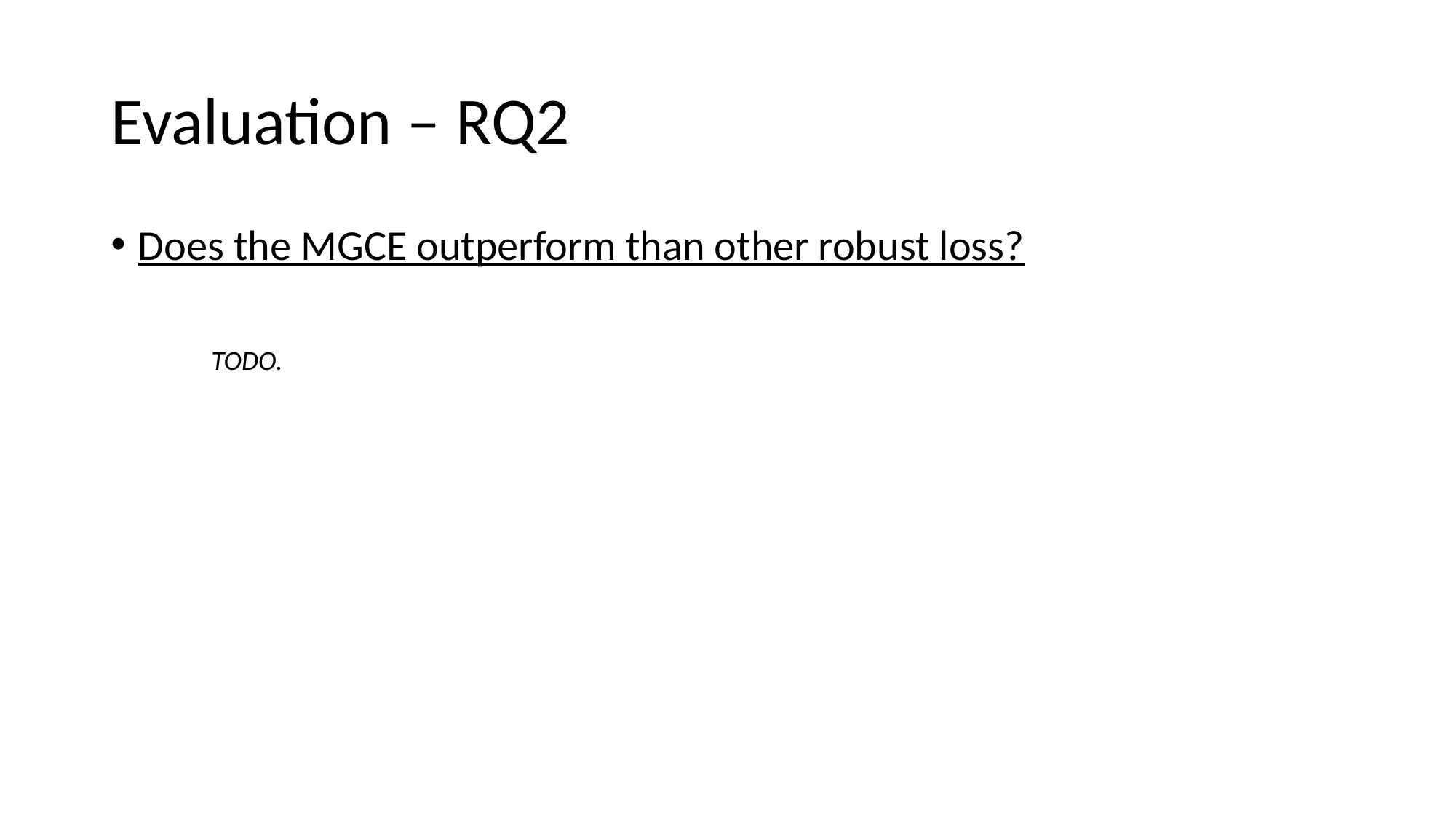

# Evaluation – RQ2
Does the MGCE outperform than other robust loss?
TODO.